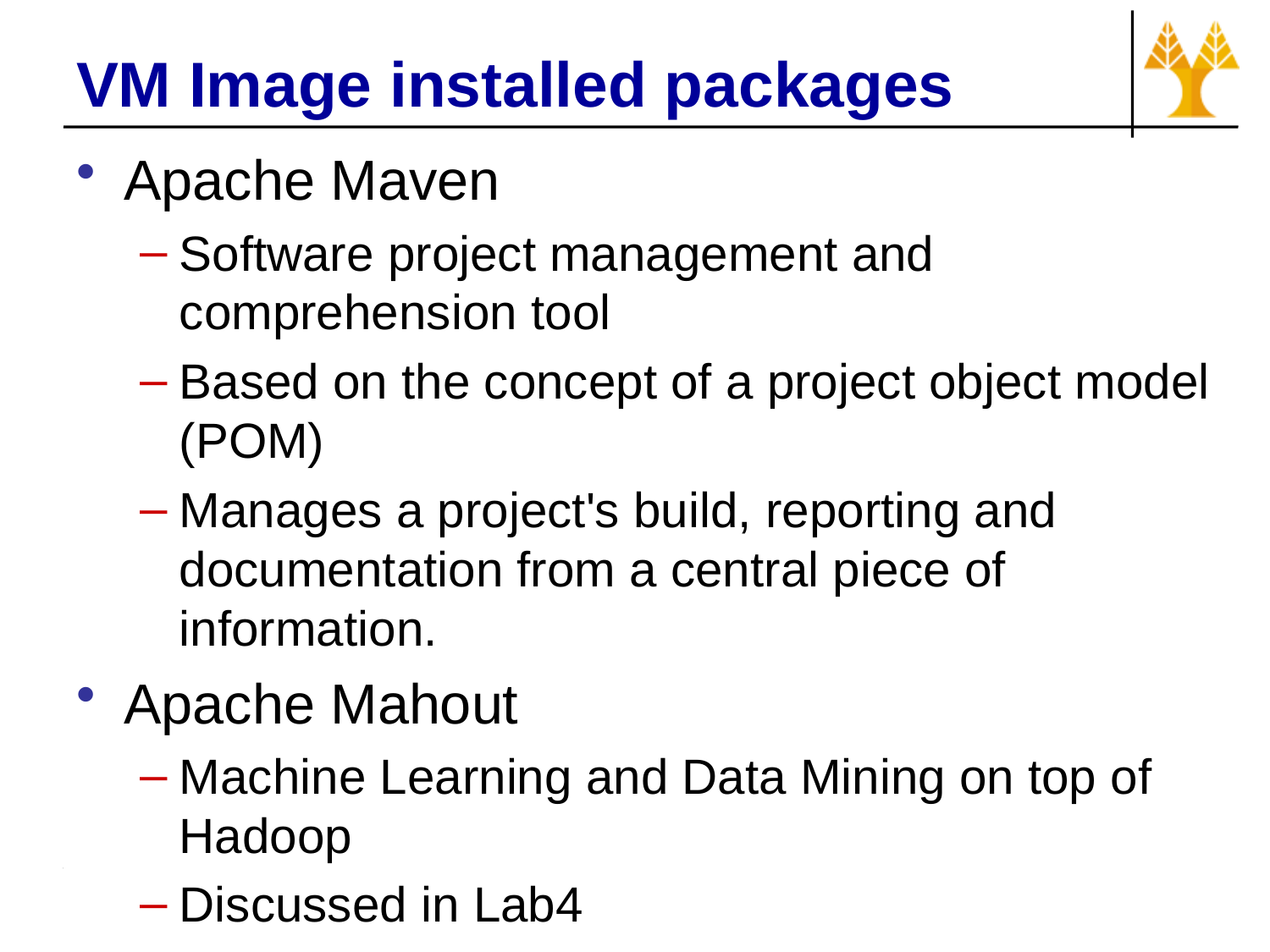

# VM Image installed packages
Apache Maven
Software project management and comprehension tool
Based on the concept of a project object model (POM)
Manages a project's build, reporting and documentation from a central piece of information.
Apache Mahout
Machine Learning and Data Mining on top of Hadoop
Discussed in Lab4